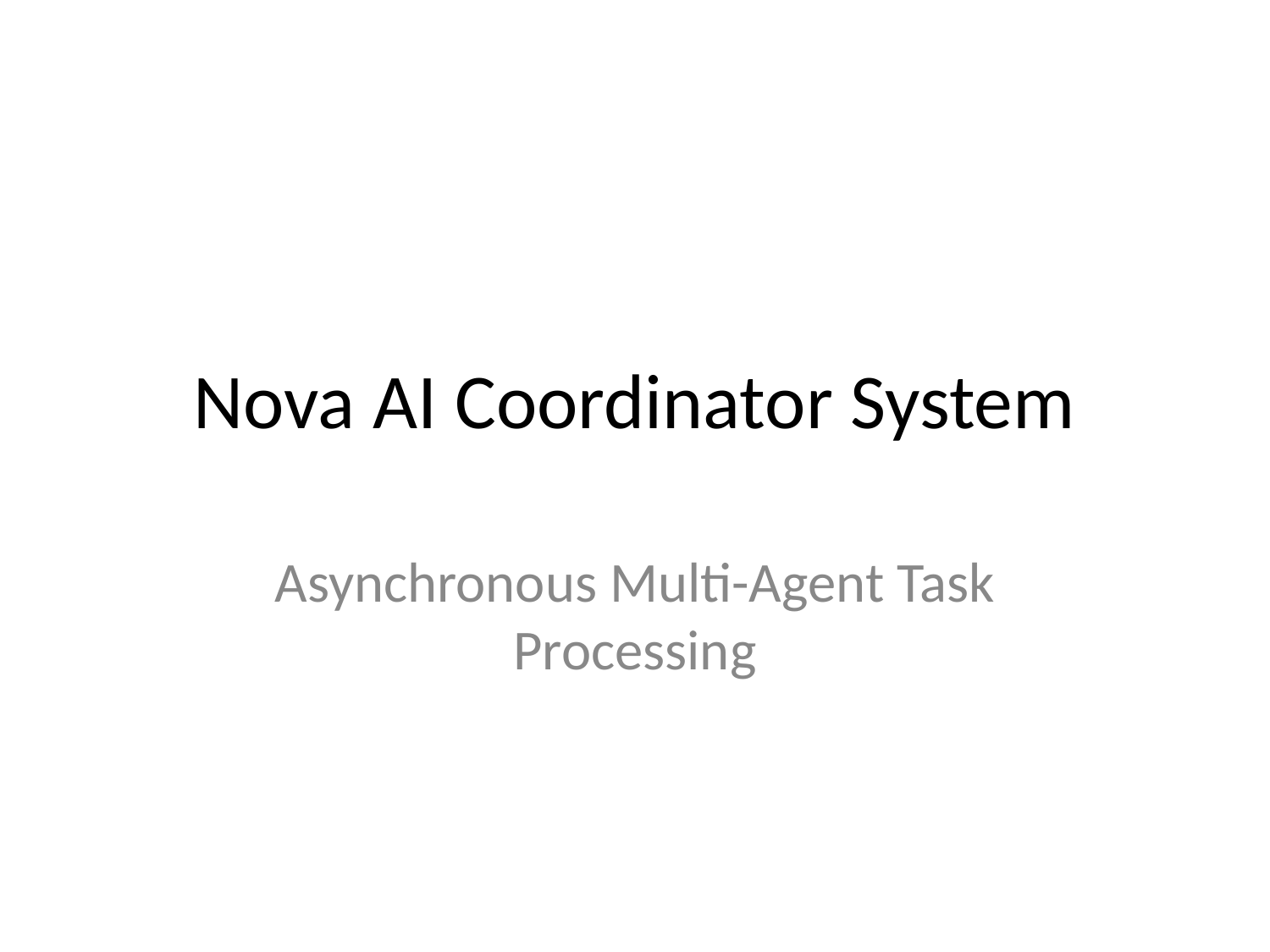

# Nova AI Coordinator System
Asynchronous Multi-Agent Task Processing